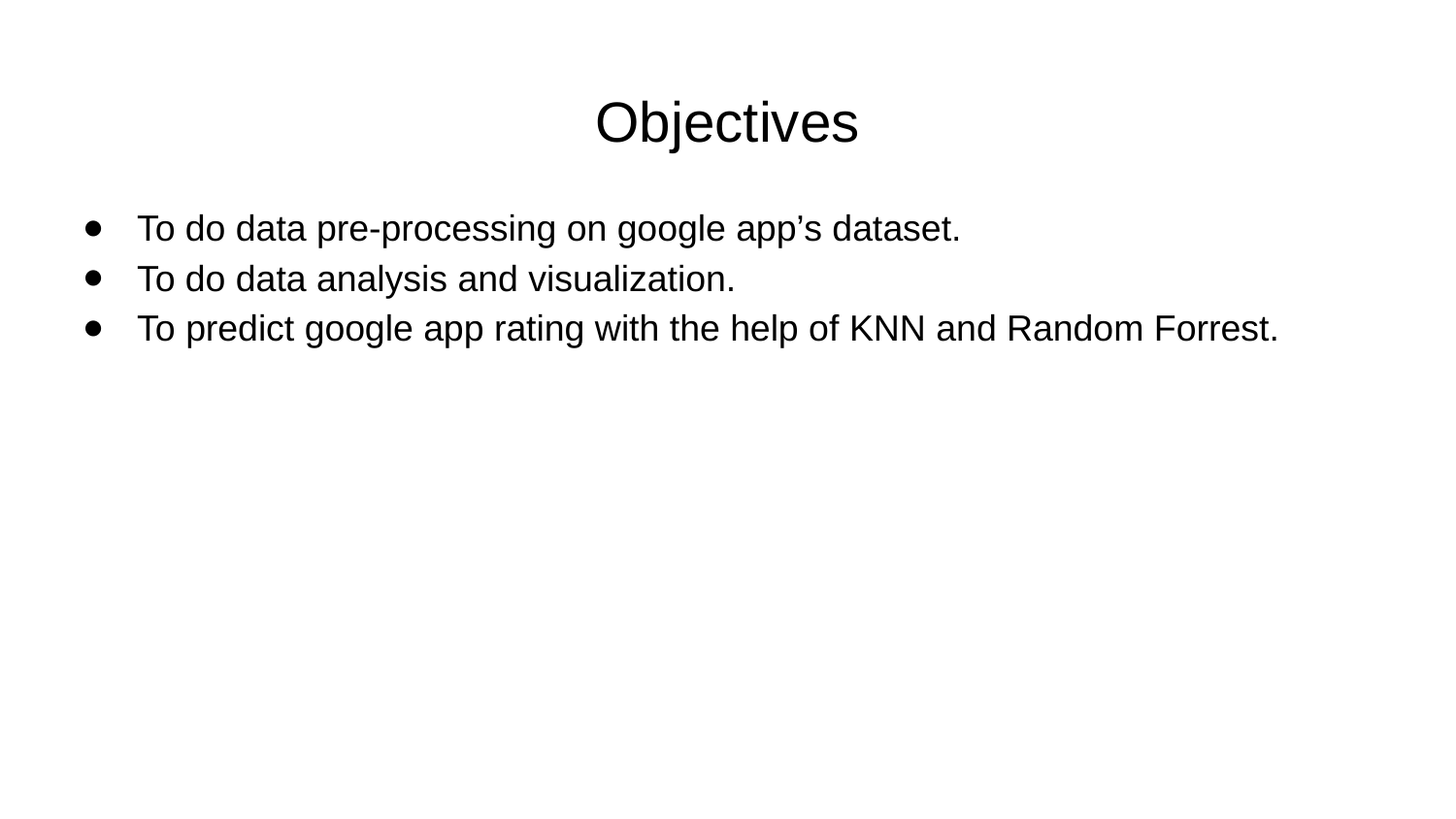

# Objectives
To do data pre-processing on google app’s dataset.
To do data analysis and visualization.
To predict google app rating with the help of KNN and Random Forrest.